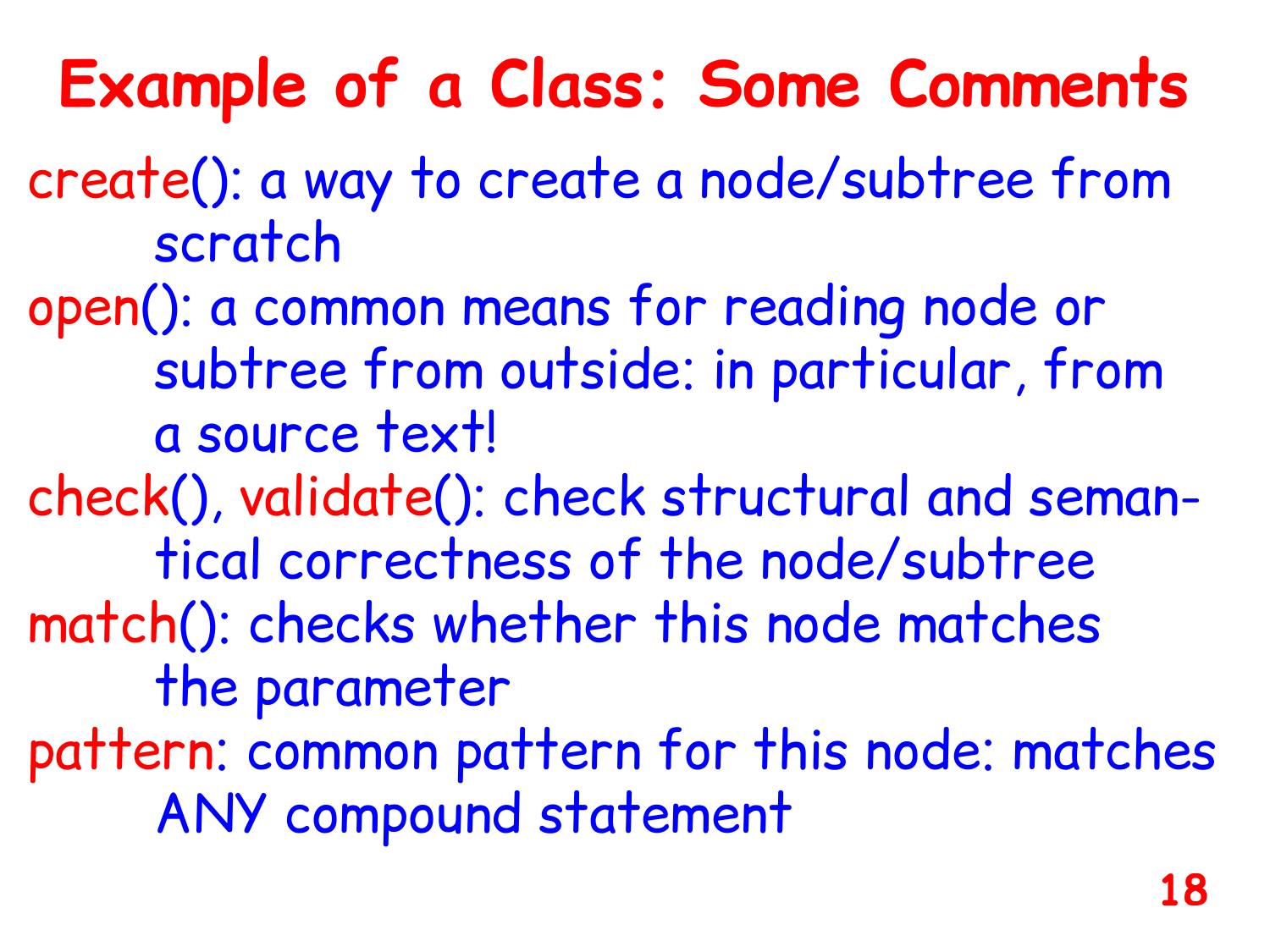

Example of a Class: Some Comments
create(): a way to create a node/subtree from	scratch
open(): a common means for reading node or
	subtree from outside: in particular, from
	a source text!
check(), validate(): check structural and seman-
	tical correctness of the node/subtree
match(): checks whether this node matches
	the parameter
pattern: common pattern for this node: matches
	ANY compound statement
18